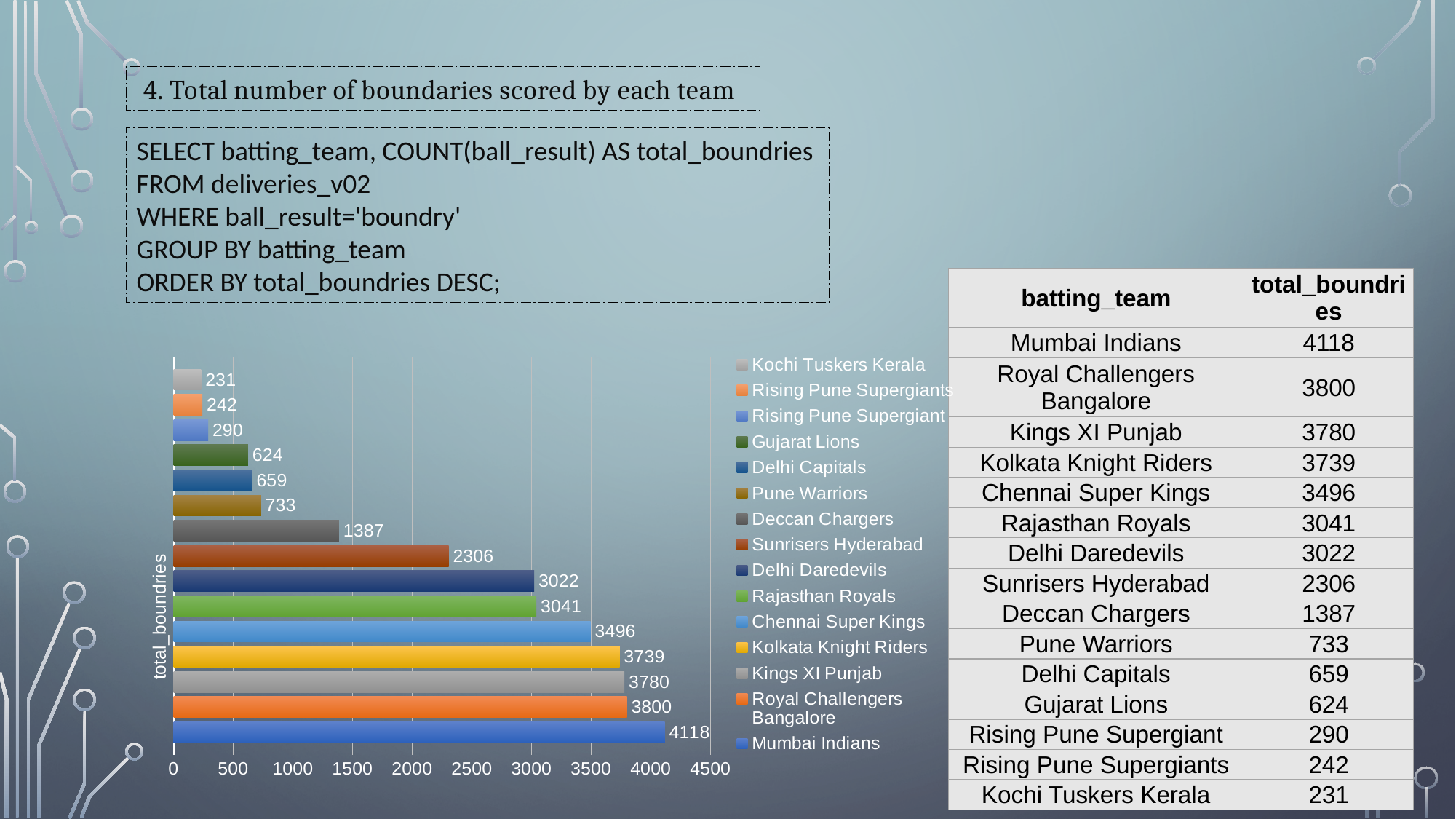

4. Total number of boundaries scored by each team
SELECT batting_team, COUNT(ball_result) AS total_boundries
FROM deliveries_v02
WHERE ball_result='boundry'
GROUP BY batting_team
ORDER BY total_boundries DESC;
| batting\_team | total\_boundries |
| --- | --- |
| Mumbai Indians | 4118 |
| Royal Challengers Bangalore | 3800 |
| Kings XI Punjab | 3780 |
| Kolkata Knight Riders | 3739 |
| Chennai Super Kings | 3496 |
| Rajasthan Royals | 3041 |
| Delhi Daredevils | 3022 |
| Sunrisers Hyderabad | 2306 |
| Deccan Chargers | 1387 |
| Pune Warriors | 733 |
| Delhi Capitals | 659 |
| Gujarat Lions | 624 |
| Rising Pune Supergiant | 290 |
| Rising Pune Supergiants | 242 |
| Kochi Tuskers Kerala | 231 |

### Chart

| Category | Mumbai Indians | Royal Challengers Bangalore | Kings XI Punjab | Kolkata Knight Riders | Chennai Super Kings | Rajasthan Royals | Delhi Daredevils | Sunrisers Hyderabad | Deccan Chargers | Pune Warriors | Delhi Capitals | Gujarat Lions | Rising Pune Supergiant | Rising Pune Supergiants | Kochi Tuskers Kerala |
|---|---|---|---|---|---|---|---|---|---|---|---|---|---|---|---|
| total_boundries | 4118.0 | 3800.0 | 3780.0 | 3739.0 | 3496.0 | 3041.0 | 3022.0 | 2306.0 | 1387.0 | 733.0 | 659.0 | 624.0 | 290.0 | 242.0 | 231.0 |